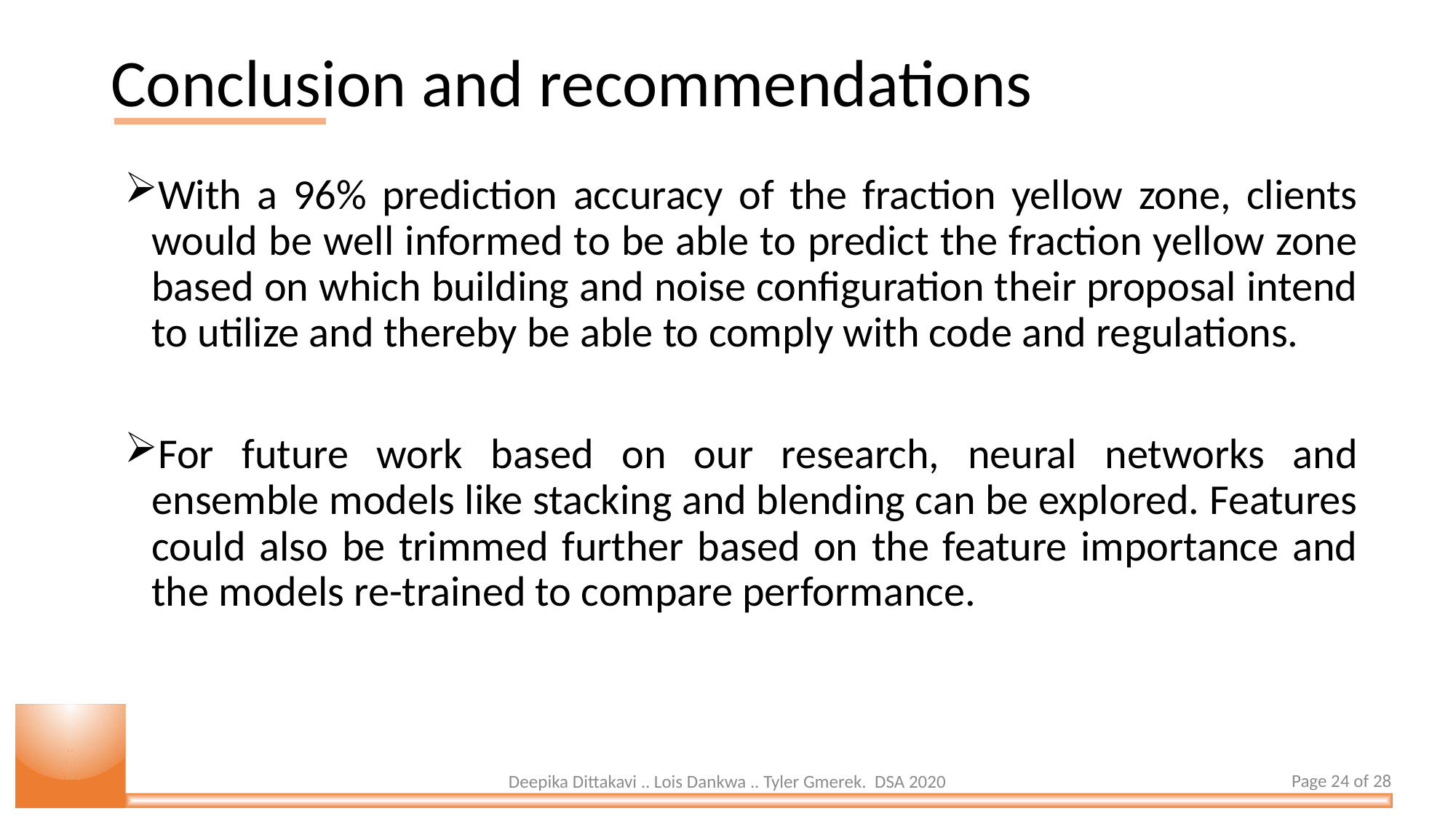

Conclusion and recommendations
With a 96% prediction accuracy of the fraction yellow zone, clients would be well informed to be able to predict the fraction yellow zone based on which building and noise configuration their proposal intend to utilize and thereby be able to comply with code and regulations.

For future work based on our research, neural networks and ensemble models like stacking and blending can be explored. Features could also be trimmed further based on the feature importance and the models re-trained to compare performance.

Page 24 of 28
Deepika Dittakavi .. Lois Dankwa .. Tyler Gmerek.  DSA 2020